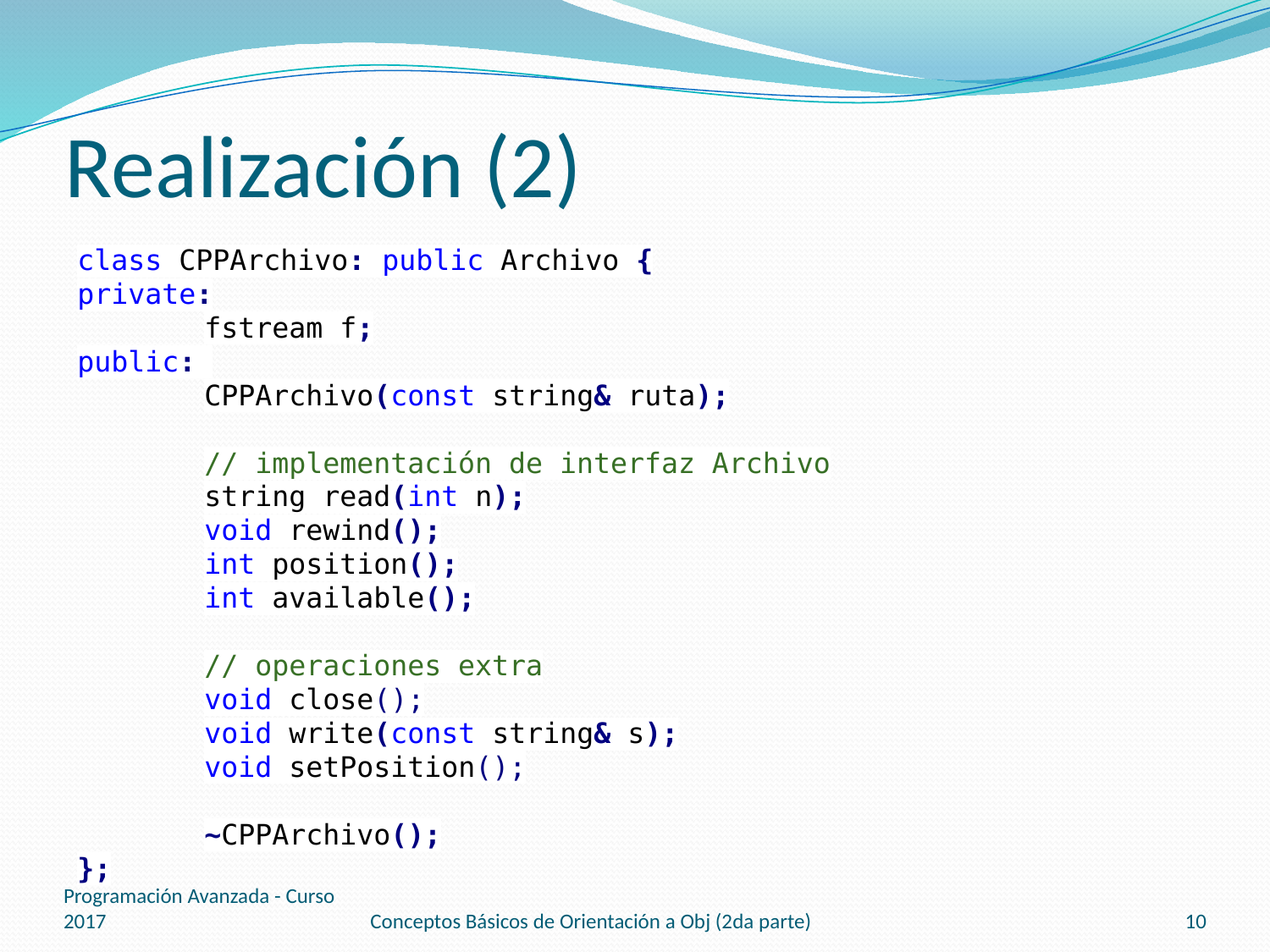

# Realización (2)
class CPPArchivo: public Archivo {
private:
	fstream f;
public:
	CPPArchivo(const string& ruta);

	// implementación de interfaz Archivo
	string read(int n);
	void rewind();
	int position();
	int available();

	// operaciones extra
	void close();
	void write(const string& s);
	void setPosition();

	~CPPArchivo();
};
Programación Avanzada - Curso 2017
Conceptos Básicos de Orientación a Obj (2da parte)
10